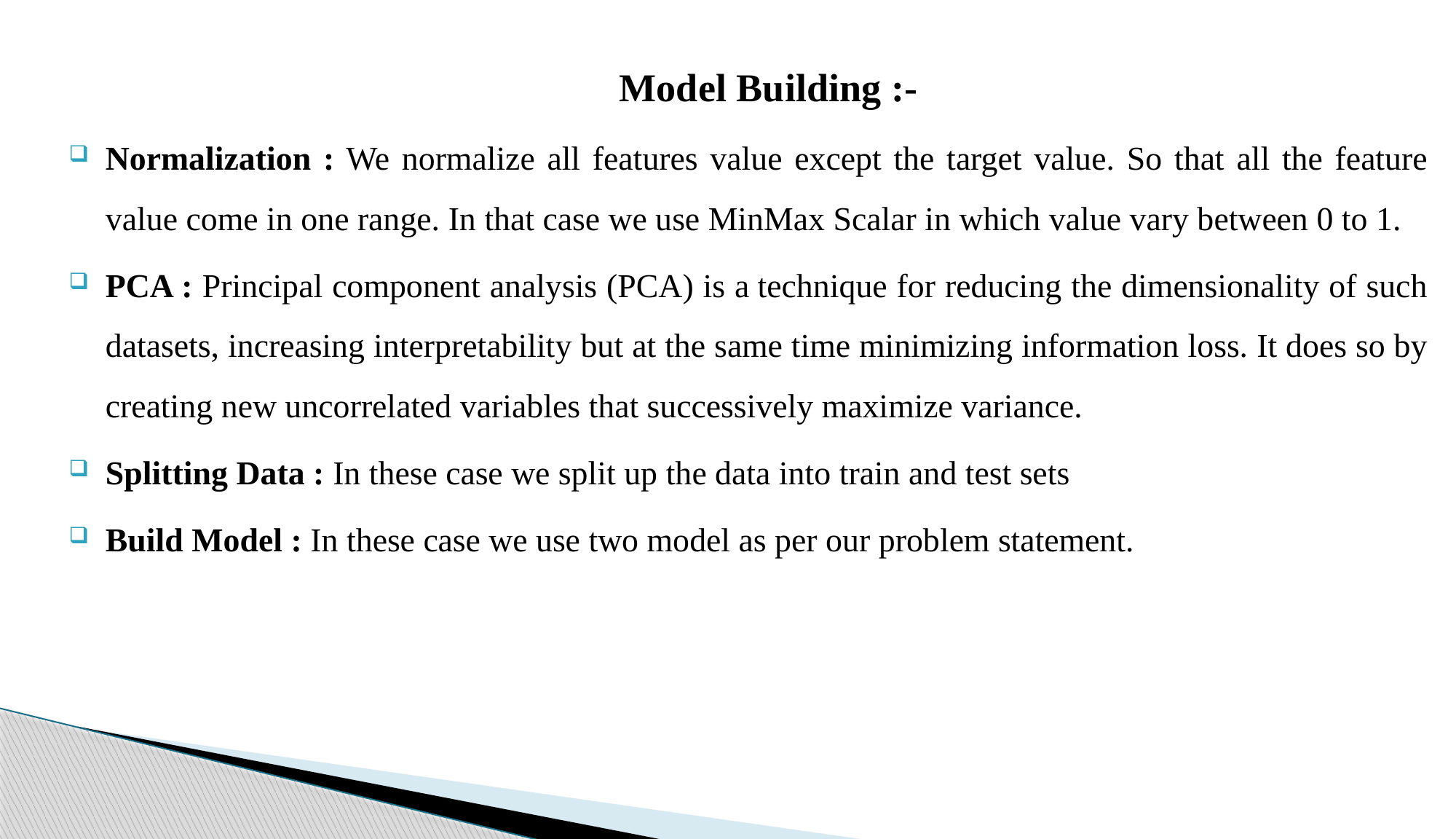

Model Building :-
Normalization : We normalize all features value except the target value. So that all the feature value come in one range. In that case we use MinMax Scalar in which value vary between 0 to 1.
PCA : Principal component analysis (PCA) is a technique for reducing the dimensionality of such datasets, increasing interpretability but at the same time minimizing information loss. It does so by creating new uncorrelated variables that successively maximize variance.
Splitting Data : In these case we split up the data into train and test sets
Build Model : In these case we use two model as per our problem statement.